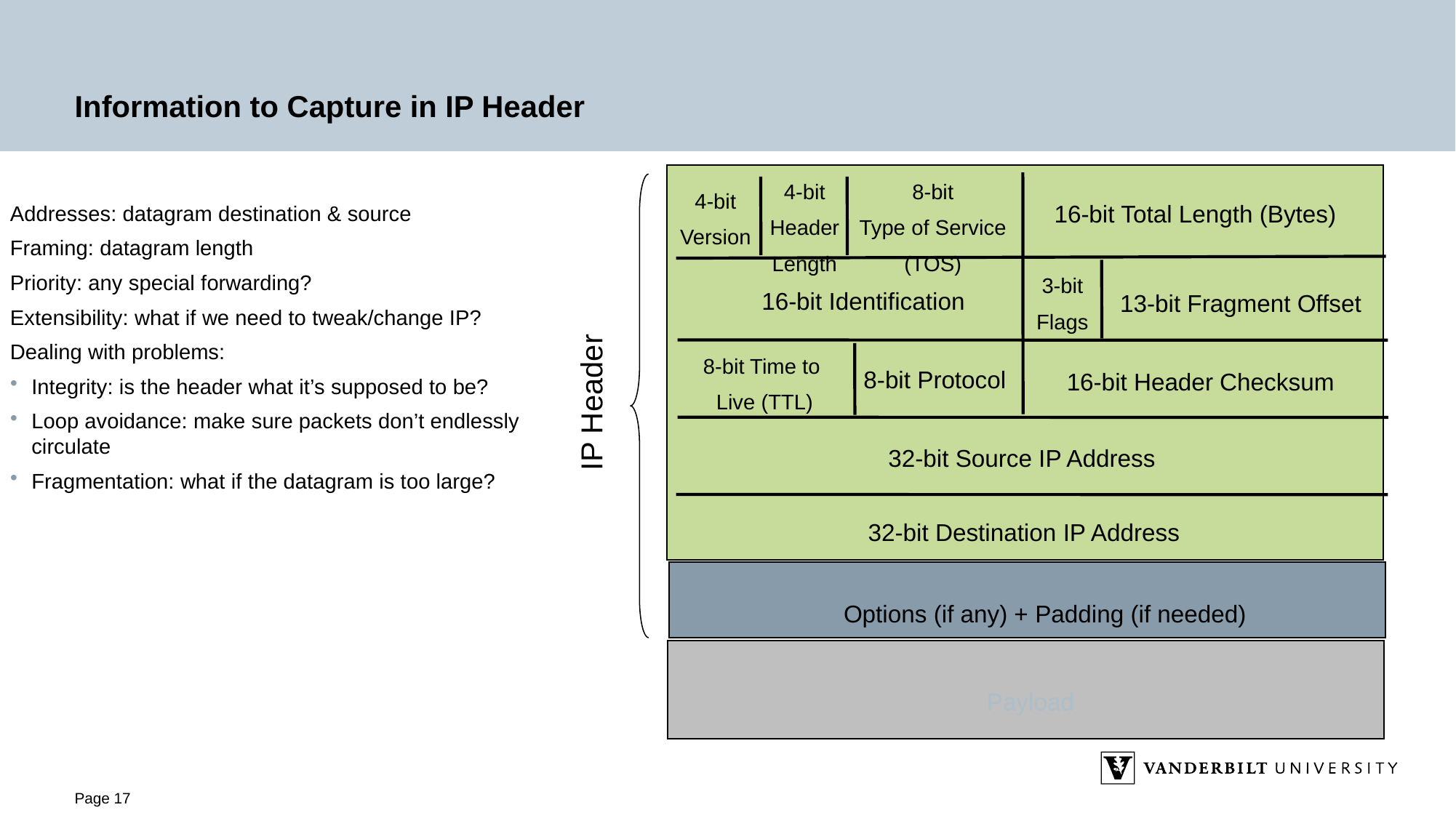

# Information to Capture in IP Header

4-bit
Header
Length
8-bit
Type of Service
(TOS)

4-bit
Version
16-bit Total Length (Bytes)
Addresses: datagram destination & source
Framing: datagram length
Priority: any special forwarding?
Extensibility: what if we need to tweak/change IP?
Dealing with problems:
Integrity: is the header what it’s supposed to be?
Loop avoidance: make sure packets don’t endlessly circulate
Fragmentation: what if the datagram is too large?

3-bit
Flags
16-bit Identification
13-bit Fragment Offset

8-bit Time to
Live (TTL)
8-bit Protocol
16-bit Header Checksum
IP Header

32-bit Source IP Address

32-bit Destination IP Address

Options (if any) + Padding (if needed)

Payload